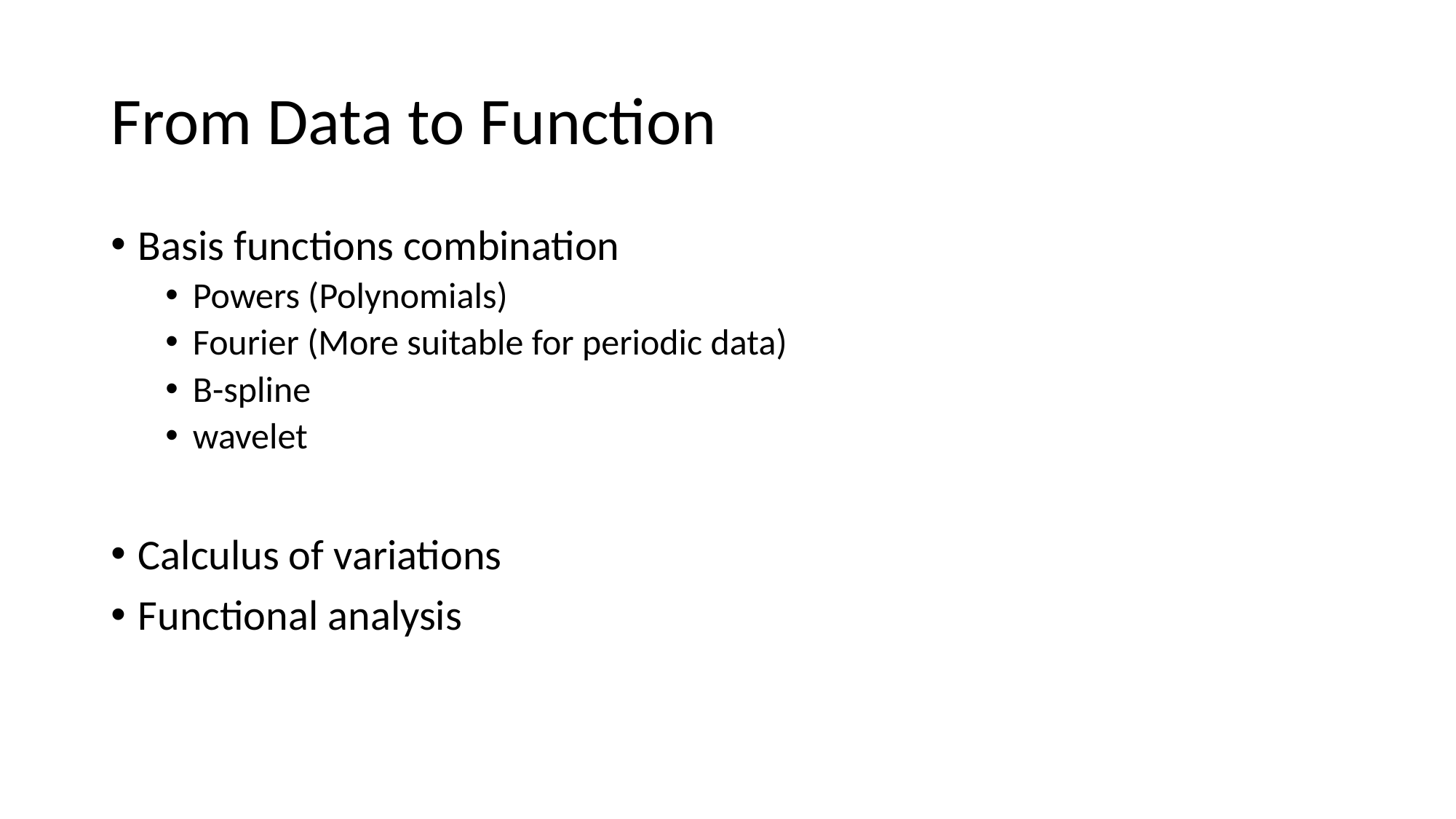

# From Data to Function
Basis functions combination
Powers (Polynomials)
Fourier (More suitable for periodic data)
B-spline
wavelet

Calculus of variations
Functional analysis